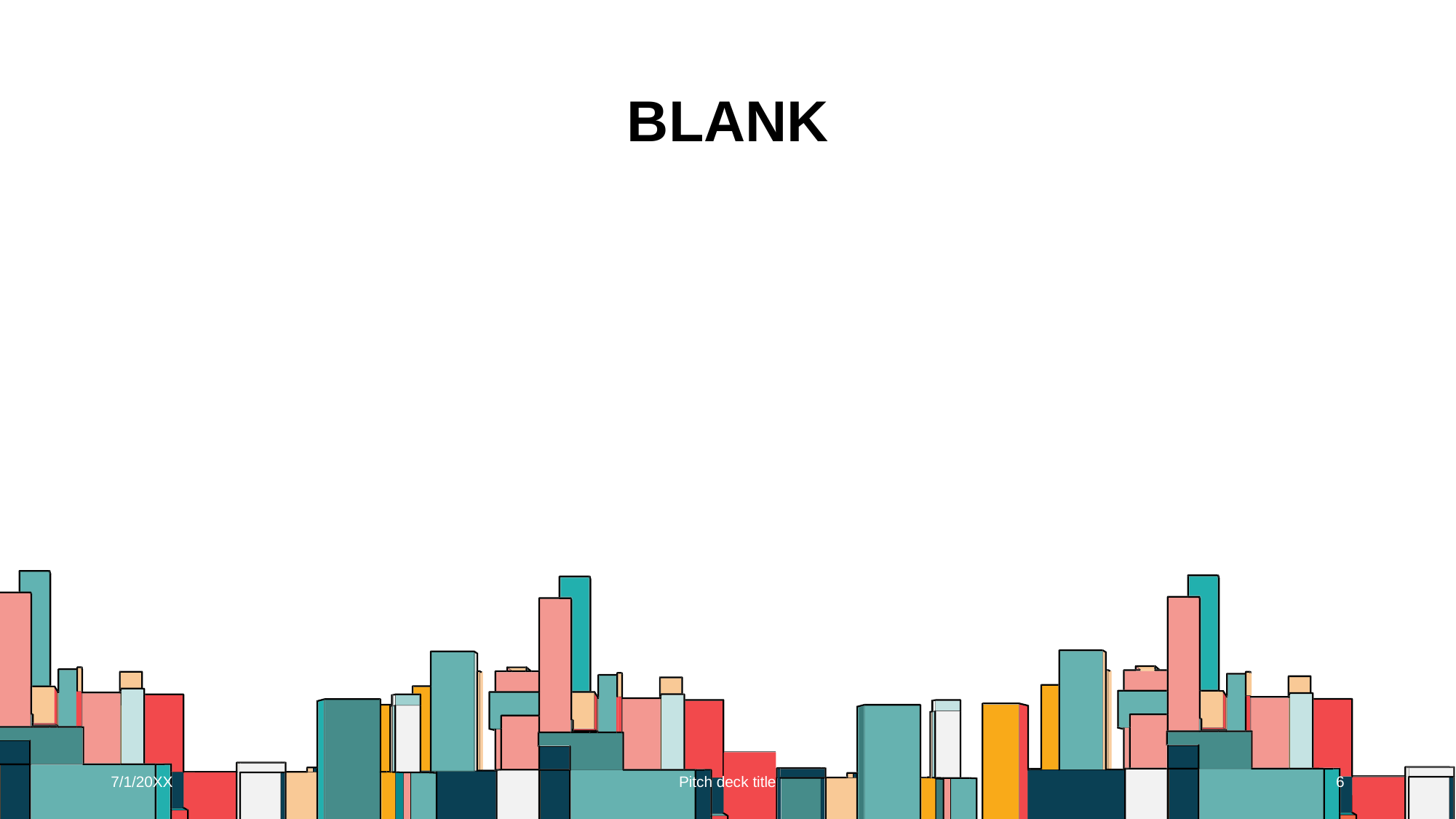

# Blank

7/1/20XX
Pitch deck title
6